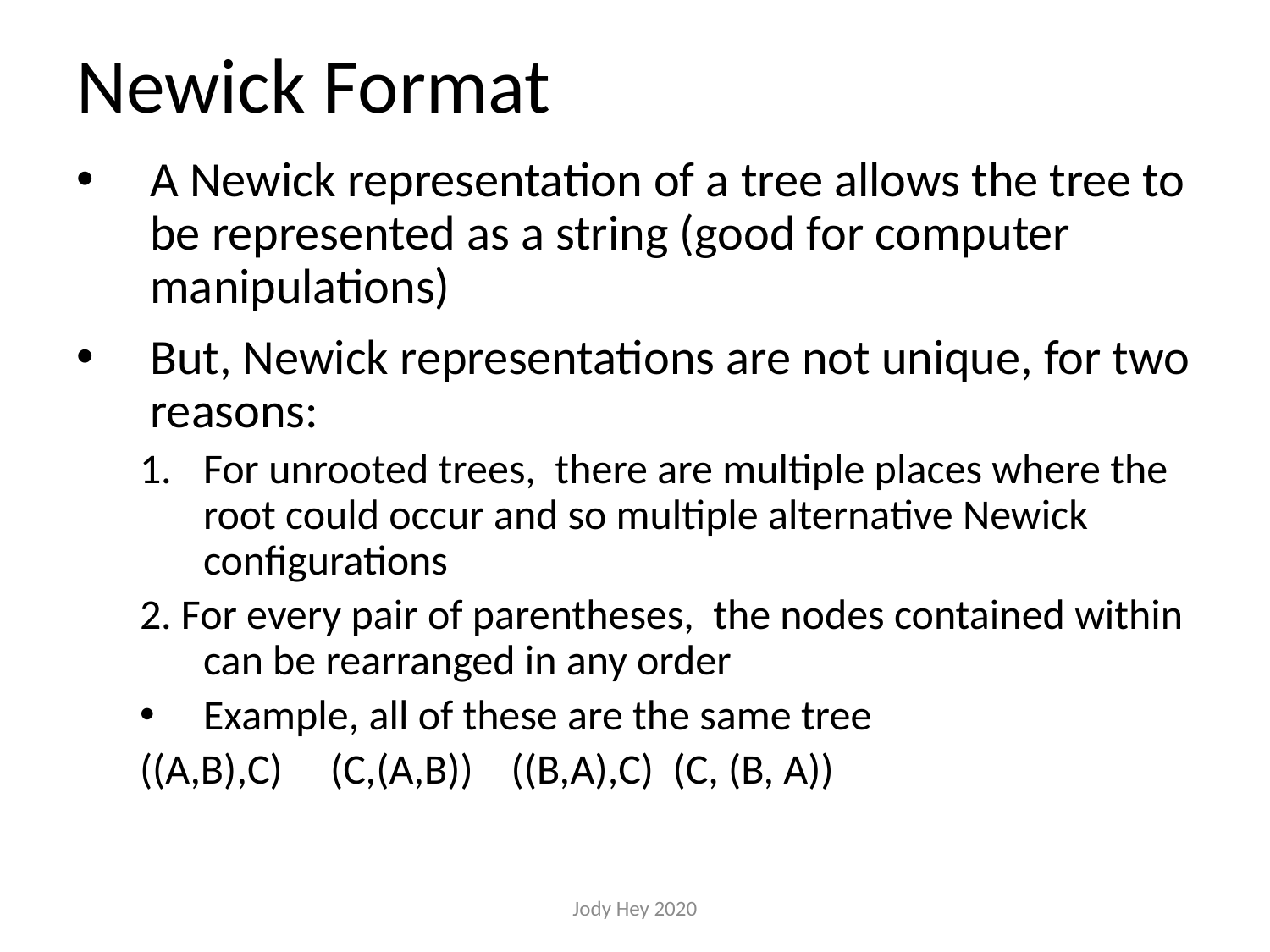

# Newick Format
A Newick representation of a tree allows the tree to be represented as a string (good for computer manipulations)
But, Newick representations are not unique, for two reasons:
For unrooted trees,  there are multiple places where the root could occur and so multiple alternative Newick configurations
2. For every pair of parentheses,  the nodes contained within can be rearranged in any order
Example, all of these are the same tree
((A,B),C)     (C,(A,B))    ((B,A),C)  (C, (B, A))
Jody Hey 2020